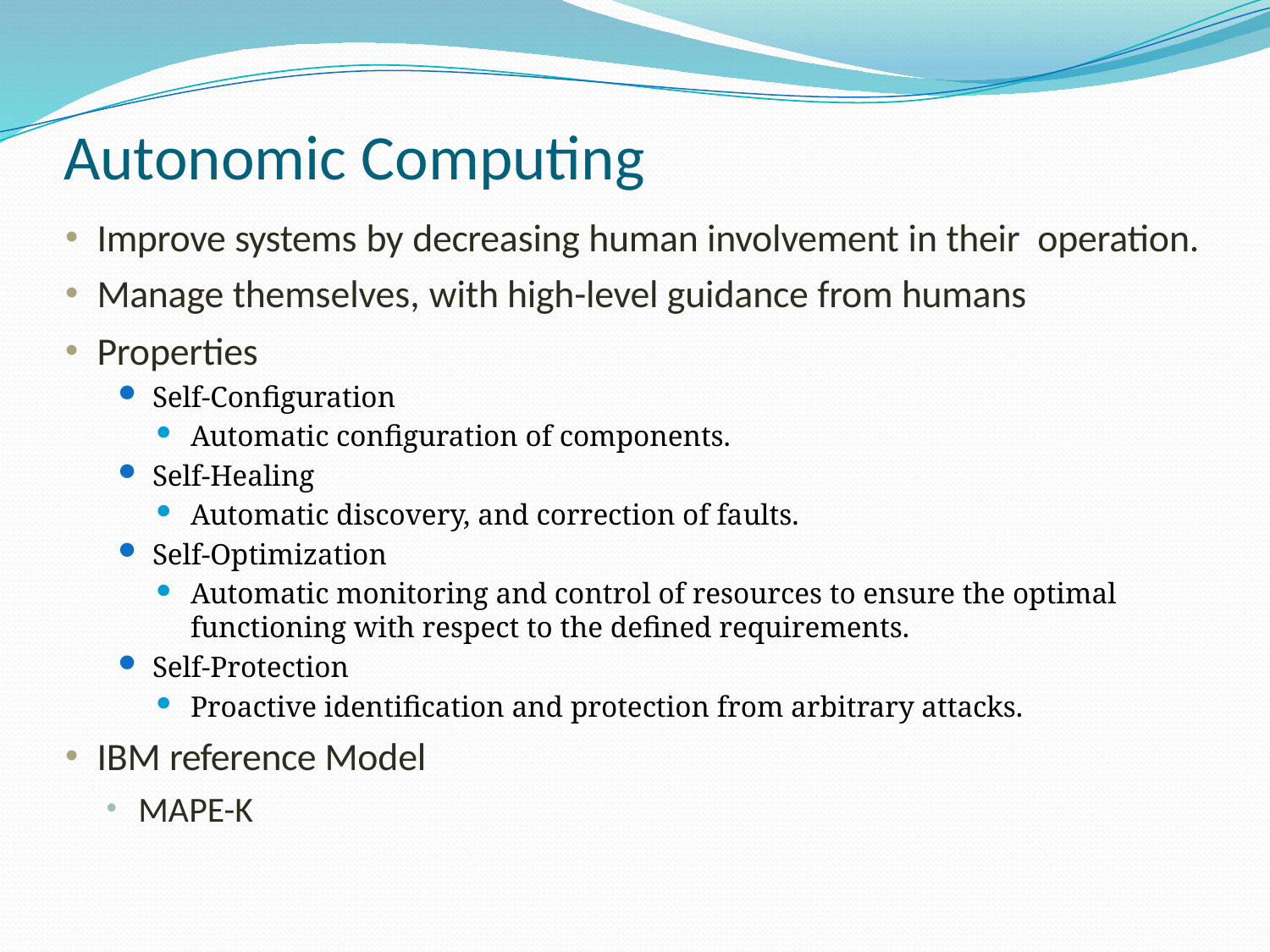

# Autonomic Computing
Improve systems by decreasing human involvement in their  operation.
Manage themselves, with high-level guidance from humans
Properties
Self-Configuration
Automatic configuration of components.
Self-Healing
Automatic discovery, and correction of faults.
Self-Optimization
Automatic monitoring and control of resources to ensure the optimal functioning with respect to the defined requirements.
Self-Protection
Proactive identification and protection from arbitrary attacks.
IBM reference Model
MAPE-K